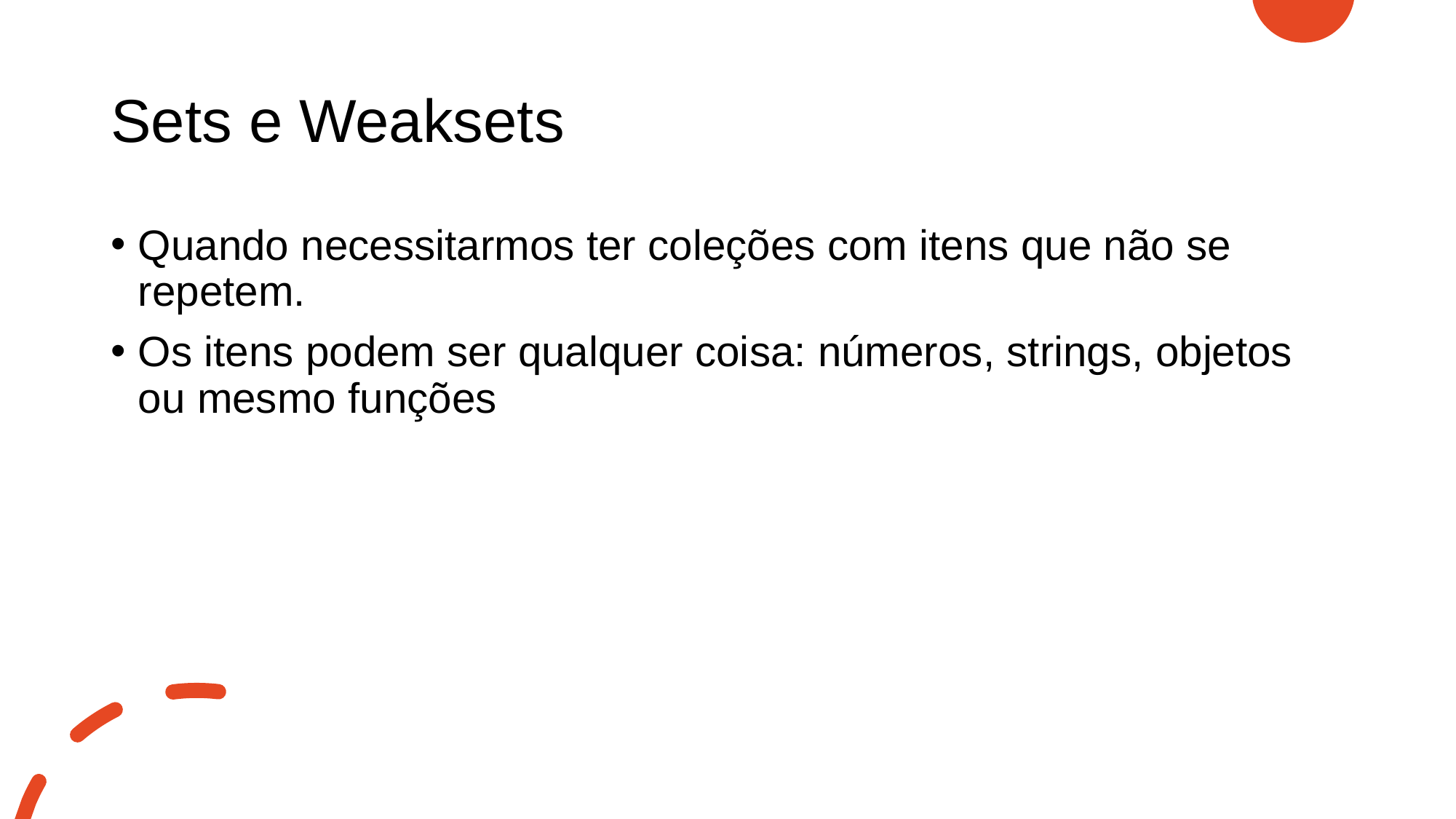

# Sets e Weaksets
Quando necessitarmos ter coleções com itens que não se repetem.
Os itens podem ser qualquer coisa: números, strings, objetos ou mesmo funções